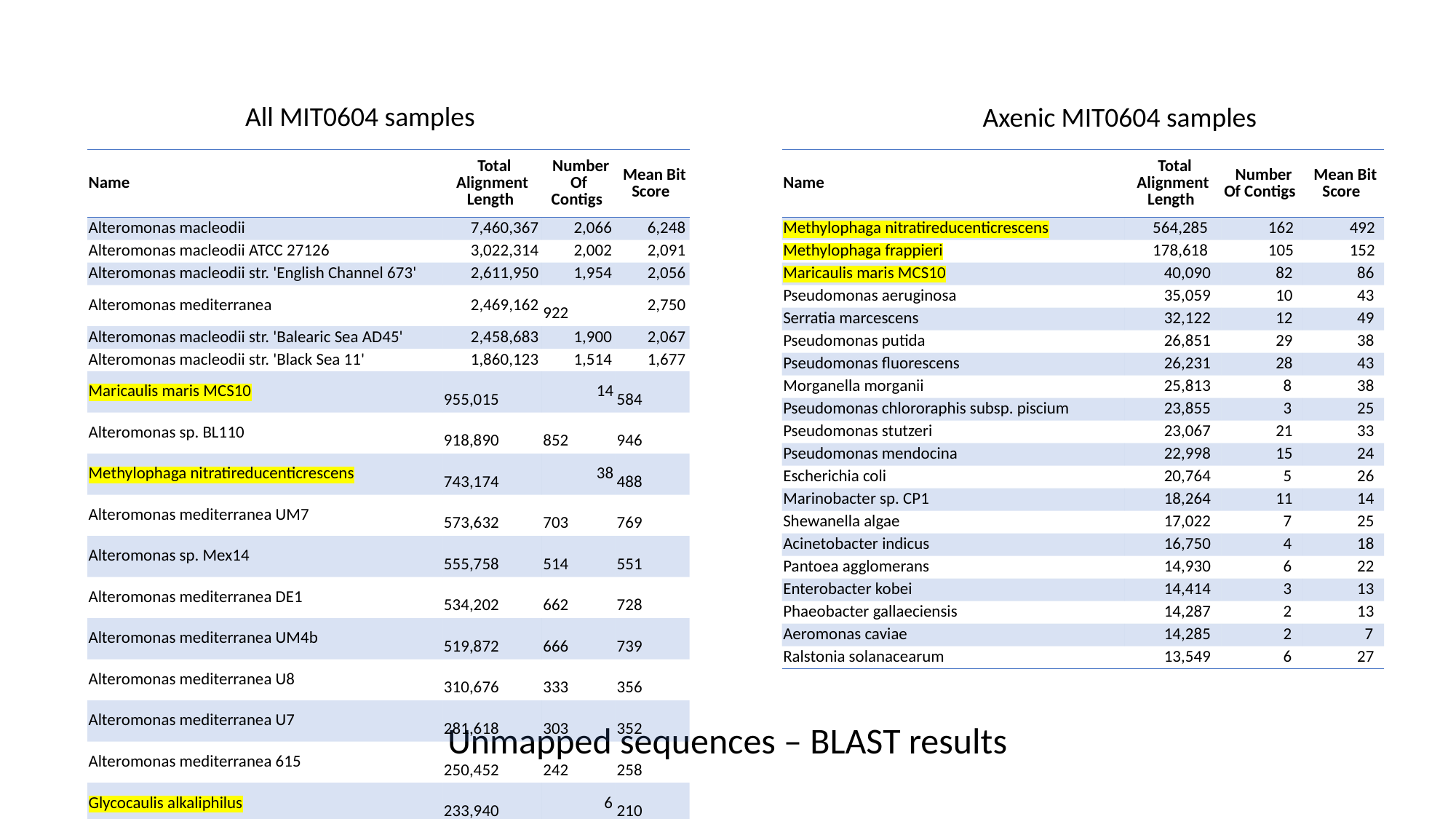

All MIT0604 samples
Axenic MIT0604 samples
| Name | Total Alignment Length | Number Of Contigs | Mean Bit Score |
| --- | --- | --- | --- |
| Alteromonas macleodii | 7,460,367 | 2,066 | 6,248 |
| Alteromonas macleodii ATCC 27126 | 3,022,314 | 2,002 | 2,091 |
| Alteromonas macleodii str. 'English Channel 673' | 2,611,950 | 1,954 | 2,056 |
| Alteromonas mediterranea | 2,469,162 | 922 | 2,750 |
| Alteromonas macleodii str. 'Balearic Sea AD45' | 2,458,683 | 1,900 | 2,067 |
| Alteromonas macleodii str. 'Black Sea 11' | 1,860,123 | 1,514 | 1,677 |
| Maricaulis maris MCS10 | 955,015 | 14 | 584 |
| Alteromonas sp. BL110 | 918,890 | 852 | 946 |
| Methylophaga nitratireducenticrescens | 743,174 | 38 | 488 |
| Alteromonas mediterranea UM7 | 573,632 | 703 | 769 |
| Alteromonas sp. Mex14 | 555,758 | 514 | 551 |
| Alteromonas mediterranea DE1 | 534,202 | 662 | 728 |
| Alteromonas mediterranea UM4b | 519,872 | 666 | 739 |
| Alteromonas mediterranea U8 | 310,676 | 333 | 356 |
| Alteromonas mediterranea U7 | 281,618 | 303 | 352 |
| Alteromonas mediterranea 615 | 250,452 | 242 | 258 |
| Glycocaulis alkaliphilus | 233,940 | 6 | 210 |
| Alteromonas mediterranea U4 | 214,386 | 259 | 281 |
| Methylophaga frappieri | 214,225 | 24 | 136 |
| Alteromonas mediterranea MED64 | 206,153 | 244 | 265 |
| Name | Total Alignment Length | Number Of Contigs | Mean Bit Score |
| --- | --- | --- | --- |
| Methylophaga nitratireducenticrescens | 564,285 | 162 | 492 |
| Methylophaga frappieri | 178,618 | 105 | 152 |
| Maricaulis maris MCS10 | 40,090 | 82 | 86 |
| Pseudomonas aeruginosa | 35,059 | 10 | 43 |
| Serratia marcescens | 32,122 | 12 | 49 |
| Pseudomonas putida | 26,851 | 29 | 38 |
| Pseudomonas fluorescens | 26,231 | 28 | 43 |
| Morganella morganii | 25,813 | 8 | 38 |
| Pseudomonas chlororaphis subsp. piscium | 23,855 | 3 | 25 |
| Pseudomonas stutzeri | 23,067 | 21 | 33 |
| Pseudomonas mendocina | 22,998 | 15 | 24 |
| Escherichia coli | 20,764 | 5 | 26 |
| Marinobacter sp. CP1 | 18,264 | 11 | 14 |
| Shewanella algae | 17,022 | 7 | 25 |
| Acinetobacter indicus | 16,750 | 4 | 18 |
| Pantoea agglomerans | 14,930 | 6 | 22 |
| Enterobacter kobei | 14,414 | 3 | 13 |
| Phaeobacter gallaeciensis | 14,287 | 2 | 13 |
| Aeromonas caviae | 14,285 | 2 | 7 |
| Ralstonia solanacearum | 13,549 | 6 | 27 |
Unmapped sequences – BLAST results